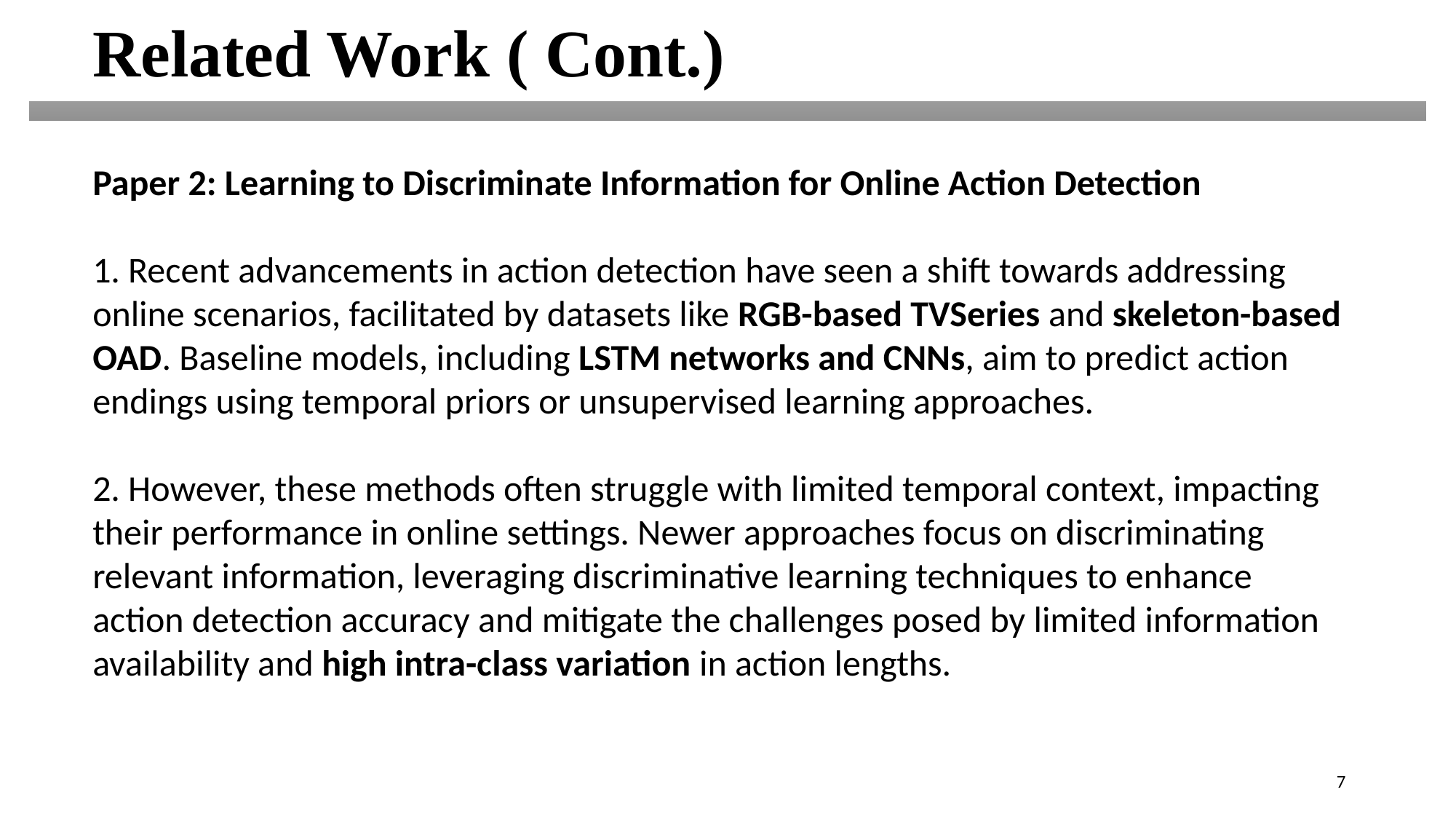

Related Work ( Cont.)

Paper 2: Learning to Discriminate Information for Online Action Detection

1. Recent advancements in action detection have seen a shift towards addressing online scenarios, facilitated by datasets like RGB-based TVSeries and skeleton-based OAD. Baseline models, including LSTM networks and CNNs, aim to predict action endings using temporal priors or unsupervised learning approaches.

2. However, these methods often struggle with limited temporal context, impacting their performance in online settings. Newer approaches focus on discriminating relevant information, leveraging discriminative learning techniques to enhance action detection accuracy and mitigate the challenges posed by limited information availability and high intra-class variation in action lengths.
7